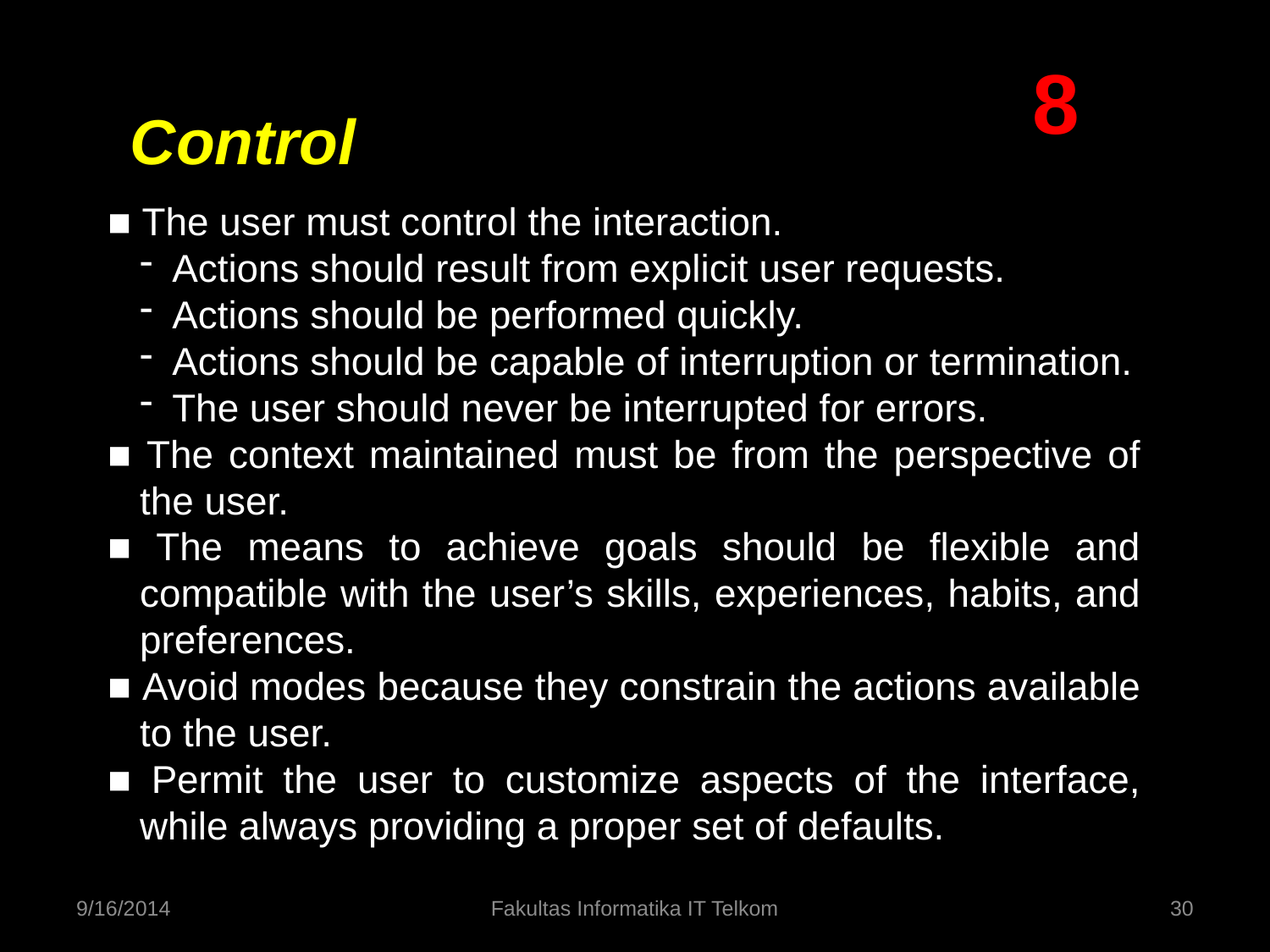

8
Control
■ The user must control the interaction.
Actions should result from explicit user requests.
Actions should be performed quickly.
Actions should be capable of interruption or termination.
The user should never be interrupted for errors.
■ The context maintained must be from the perspective of the user.
■ The means to achieve goals should be flexible and compatible with the user’s skills, experiences, habits, and preferences.
■ Avoid modes because they constrain the actions available to the user.
■ Permit the user to customize aspects of the interface, while always providing a proper set of defaults.
9/16/2014
Fakultas Informatika IT Telkom
30